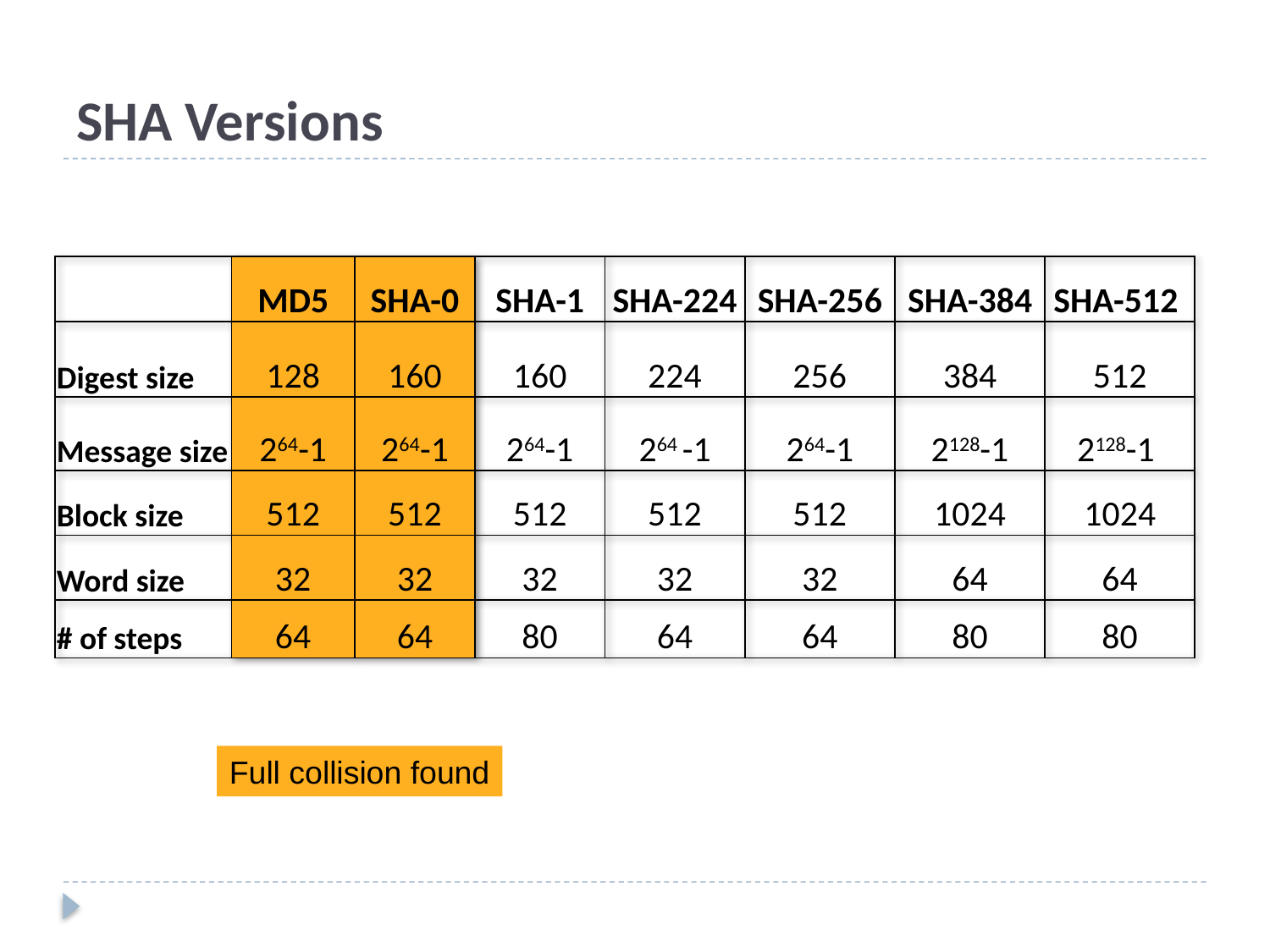

# SHA Versions
|  | MD5 | SHA-0 | SHA-1 | SHA-224 | SHA-256 | SHA-384 | SHA-512 |
| --- | --- | --- | --- | --- | --- | --- | --- |
| Digest size | 128 | 160 | 160 | 224 | 256 | 384 | 512 |
| Message size | 264-1 | 264-1 | 264-1 | 264 -1 | 264-1 | 2128-1 | 2128-1 |
| Block size | 512 | 512 | 512 | 512 | 512 | 1024 | 1024 |
| Word size | 32 | 32 | 32 | 32 | 32 | 64 | 64 |
| # of steps | 64 | 64 | 80 | 64 | 64 | 80 | 80 |
Full collision found